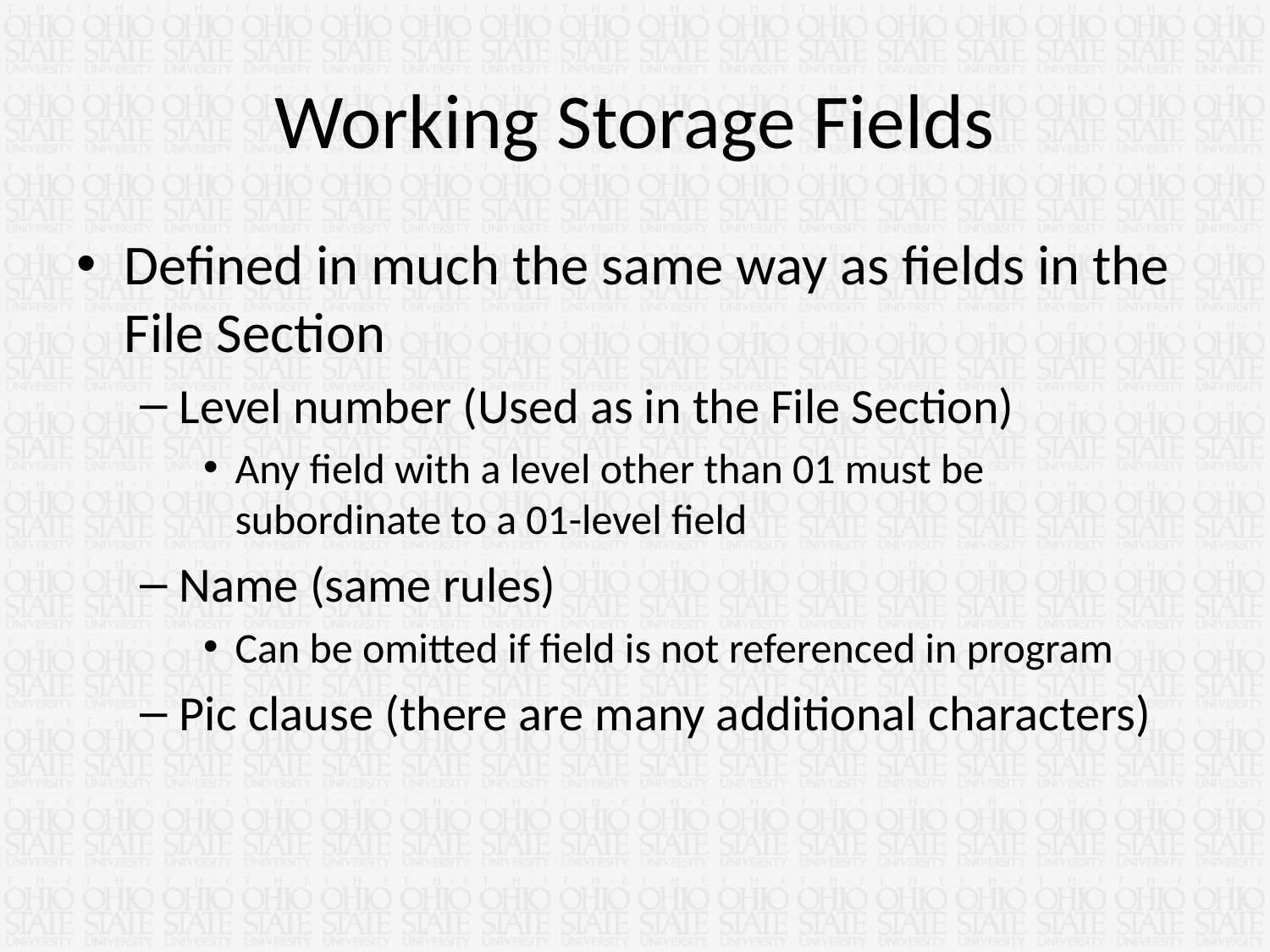

# Working Storage Fields
Defined in much the same way as fields in the File Section
Level number (Used as in the File Section)
Any field with a level other than 01 must be subordinate to a 01-level field
Name (same rules)
Can be omitted if field is not referenced in program
Pic clause (there are many additional characters)